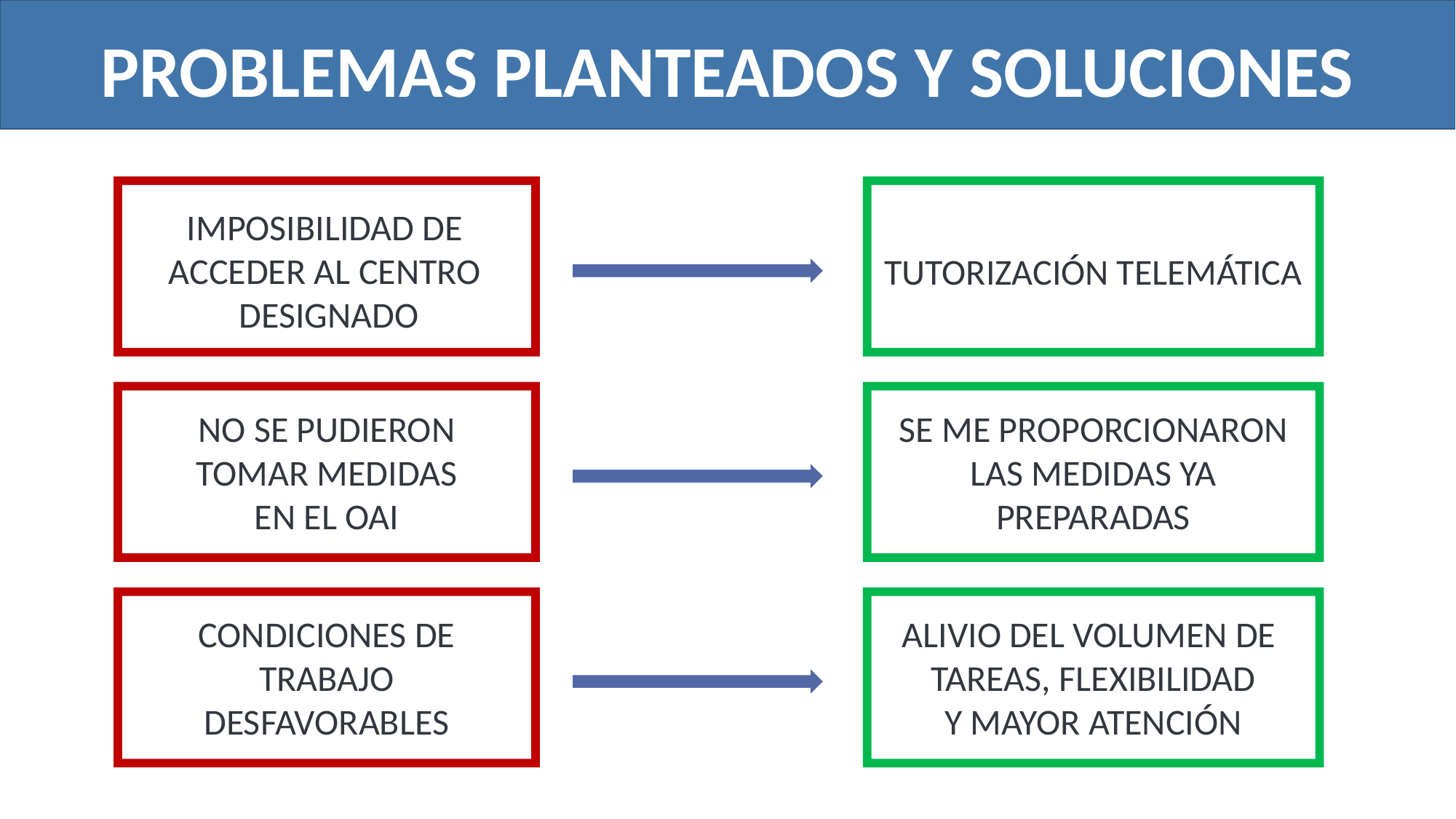

PROBLEMAS PLANTEADOS Y SOLUCIONES

IMPOSIBILIDAD DE
ACCEDER AL CENTRO
DESIGNADO
TUTORIZACIÓN TELEMÁTICA

NO SE PUDIERON
TOMAR MEDIDAS
EN EL OAI
SE ME PROPORCIONARON
LAS MEDIDAS YA
PREPARADAS

CONDICIONES DE
TRABAJO
DESFAVORABLES
ALIVIO DEL VOLUMEN DE
TAREAS, FLEXIBILIDAD
Y MAYOR ATENCIÓN